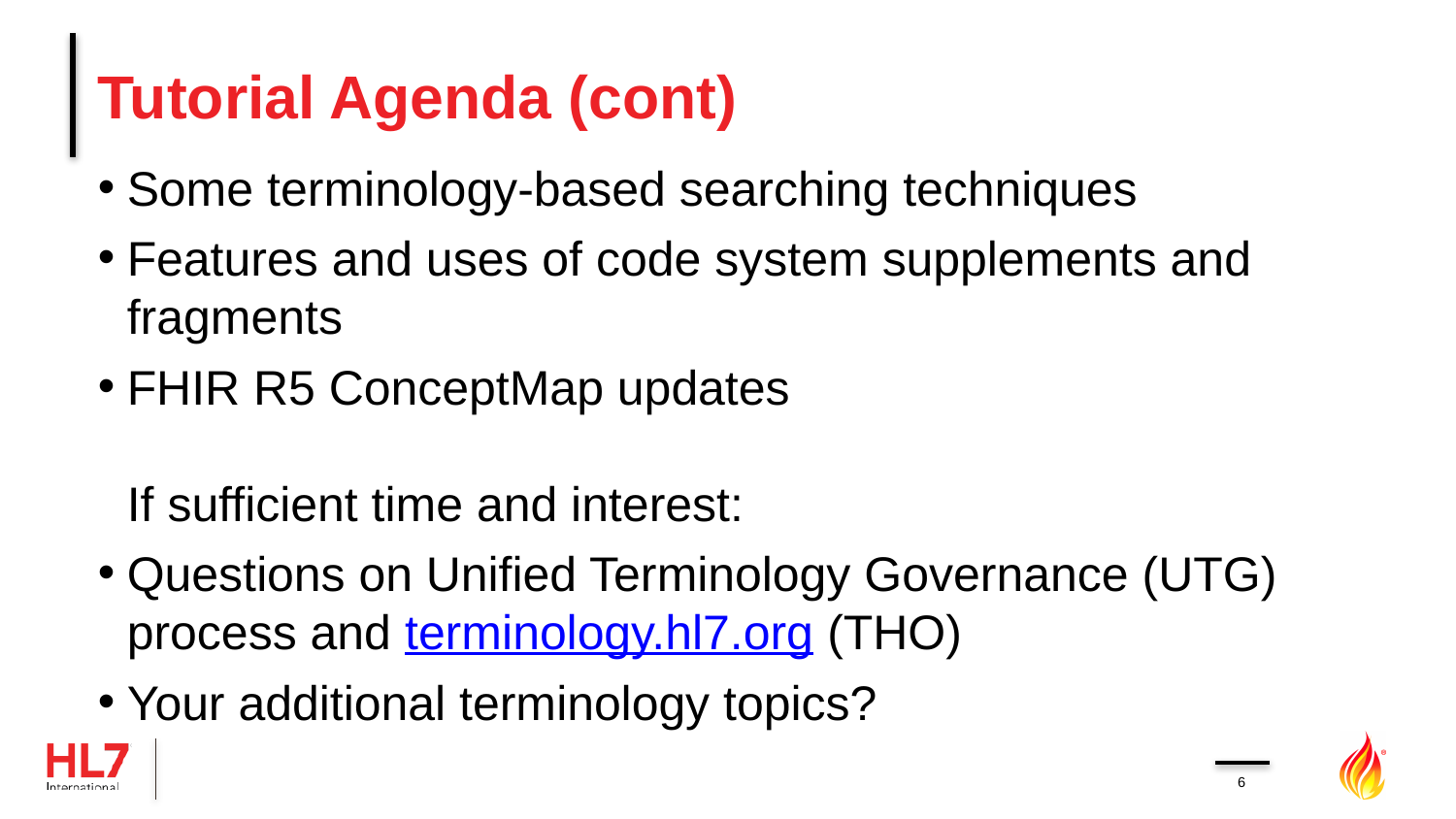

# Tutorial Agenda (cont)
Some terminology-based searching techniques
Features and uses of code system supplements and fragments
FHIR R5 ConceptMap updates
If sufficient time and interest:
Questions on Unified Terminology Governance (UTG) process and terminology.hl7.org (THO)
Your additional terminology topics?

6